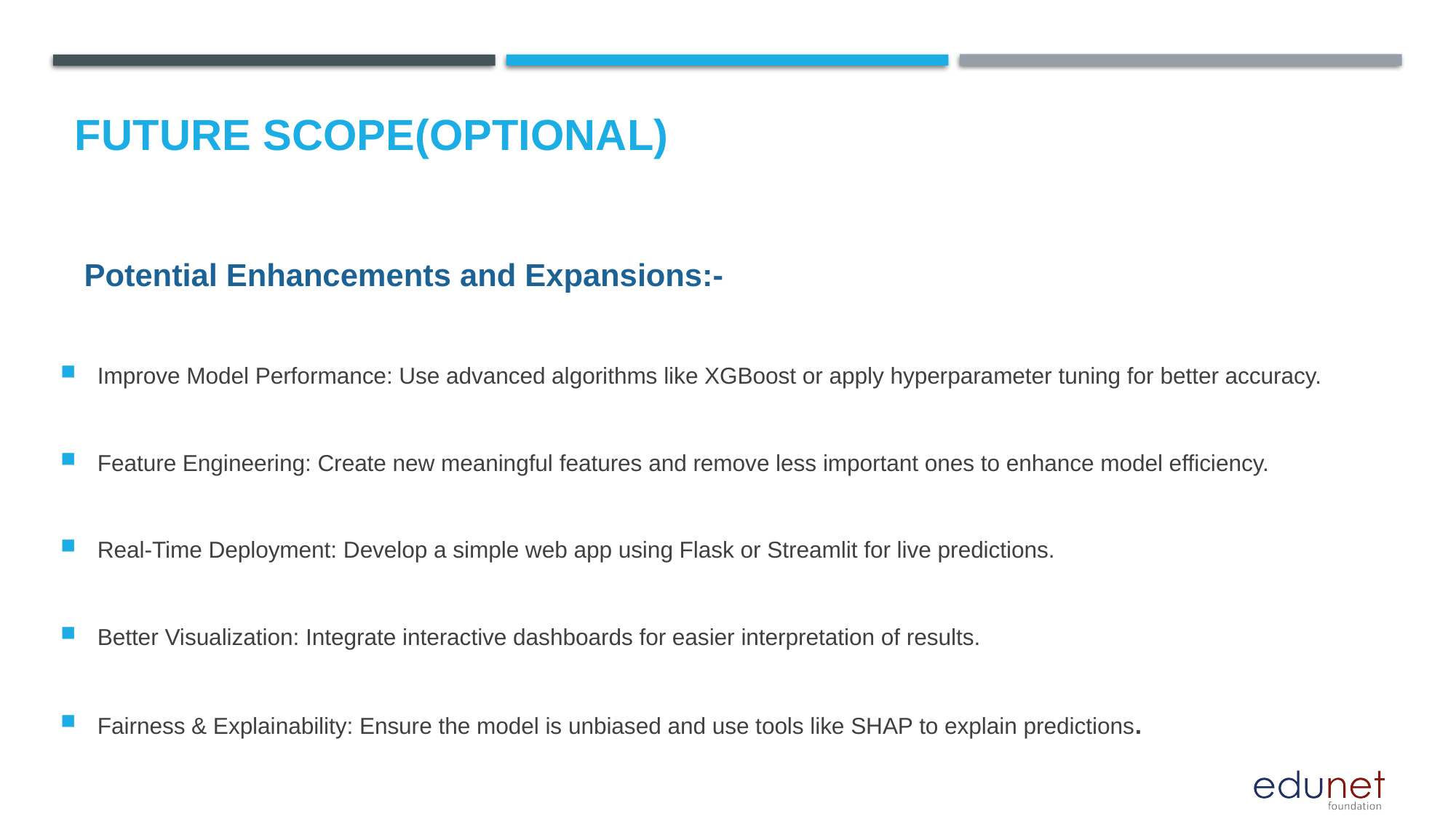

Future scope(Optional)

   Potential Enhancements and Expansions:-

Improve Model Performance: Use advanced algorithms like XGBoost or apply hyperparameter tuning for better accuracy.

Feature Engineering: Create new meaningful features and remove less important ones to enhance model efficiency.

Real-Time Deployment: Develop a simple web app using Flask or Streamlit for live predictions.

Better Visualization: Integrate interactive dashboards for easier interpretation of results.

Fairness & Explainability: Ensure the model is unbiased and use tools like SHAP to explain predictions.